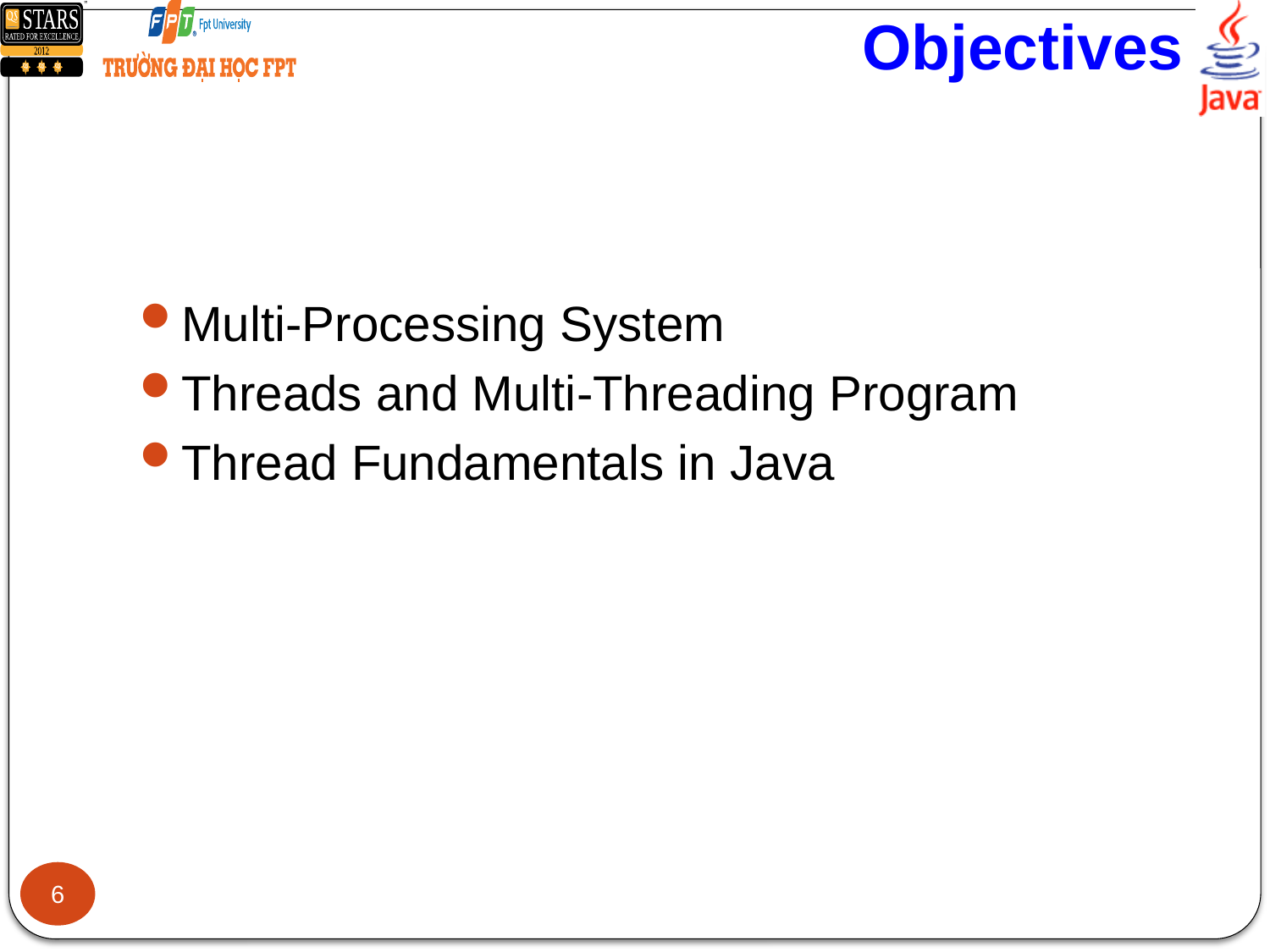

# Objectives
Multi-Processing System
Threads and Multi-Threading Program
Thread Fundamentals in Java
6